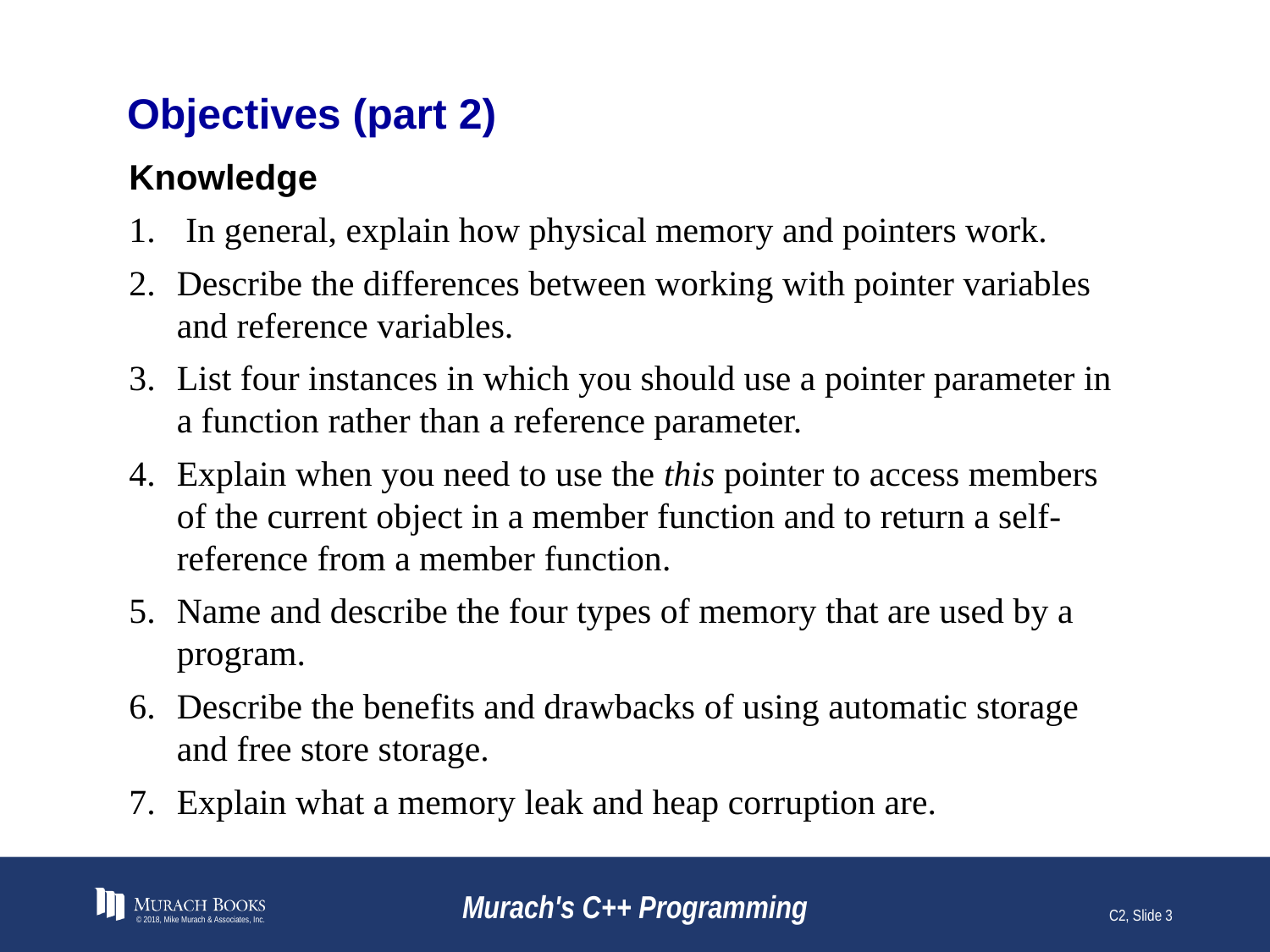

# Objectives (part 2)
Knowledge
 In general, explain how physical memory and pointers work.
Describe the differences between working with pointer variables and reference variables.
List four instances in which you should use a pointer parameter in a function rather than a reference parameter.
Explain when you need to use the this pointer to access members of the current object in a member function and to return a self-reference from a member function.
Name and describe the four types of memory that are used by a program.
Describe the benefits and drawbacks of using automatic storage and free store storage.
Explain what a memory leak and heap corruption are.

© 2018, Mike Murach & Associates, Inc.
Murach's C++ Programming

C2, Slide 3